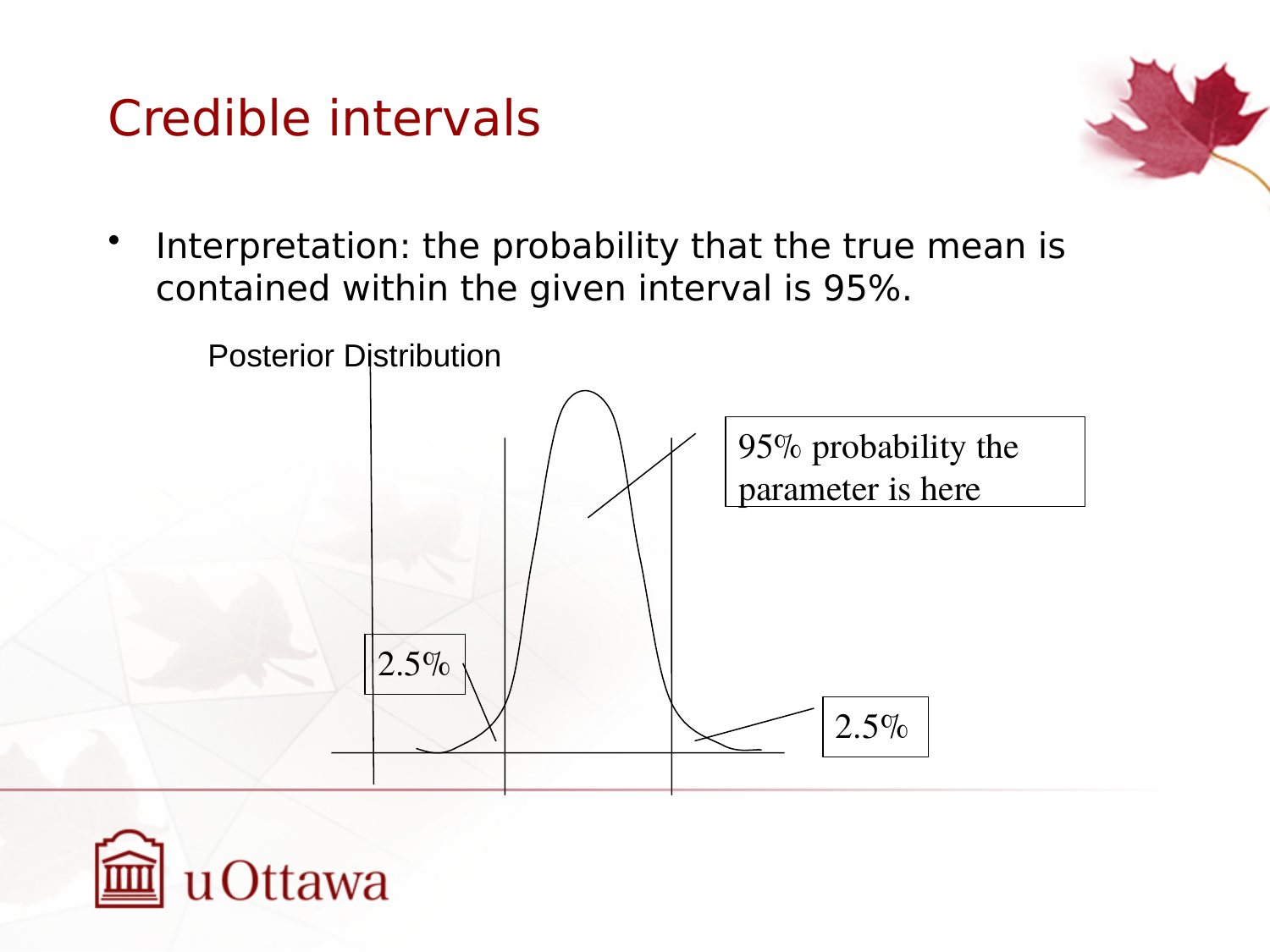

# Credible intervals
Interpretation: the probability that the true mean is contained within the given interval is 95%.
Posterior Distribution

95% probability the parameter is here

2.5%
2.5%